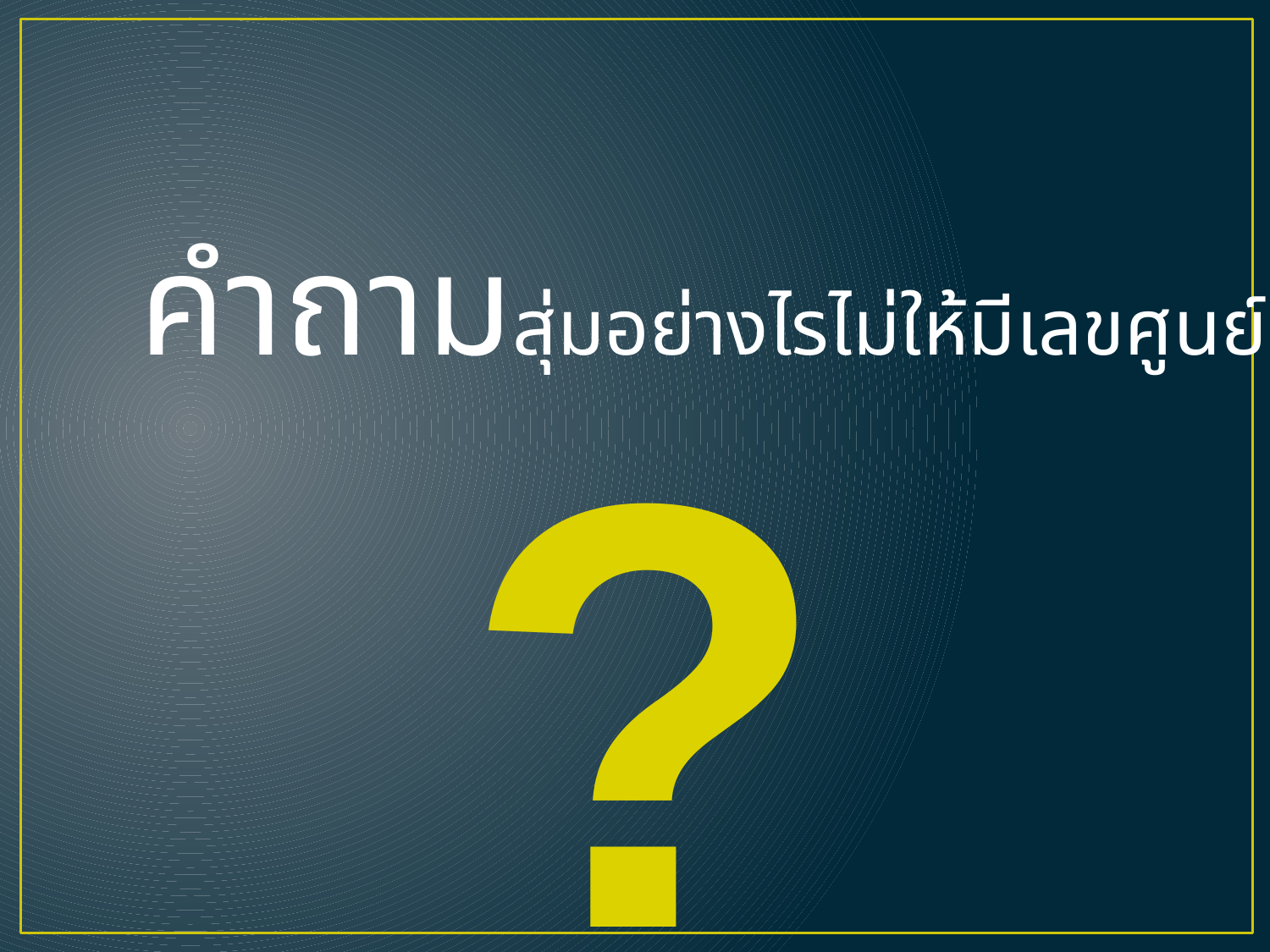

คำถามสุ่มอย่างไรไม่ให้มีเลขศูนย์
?